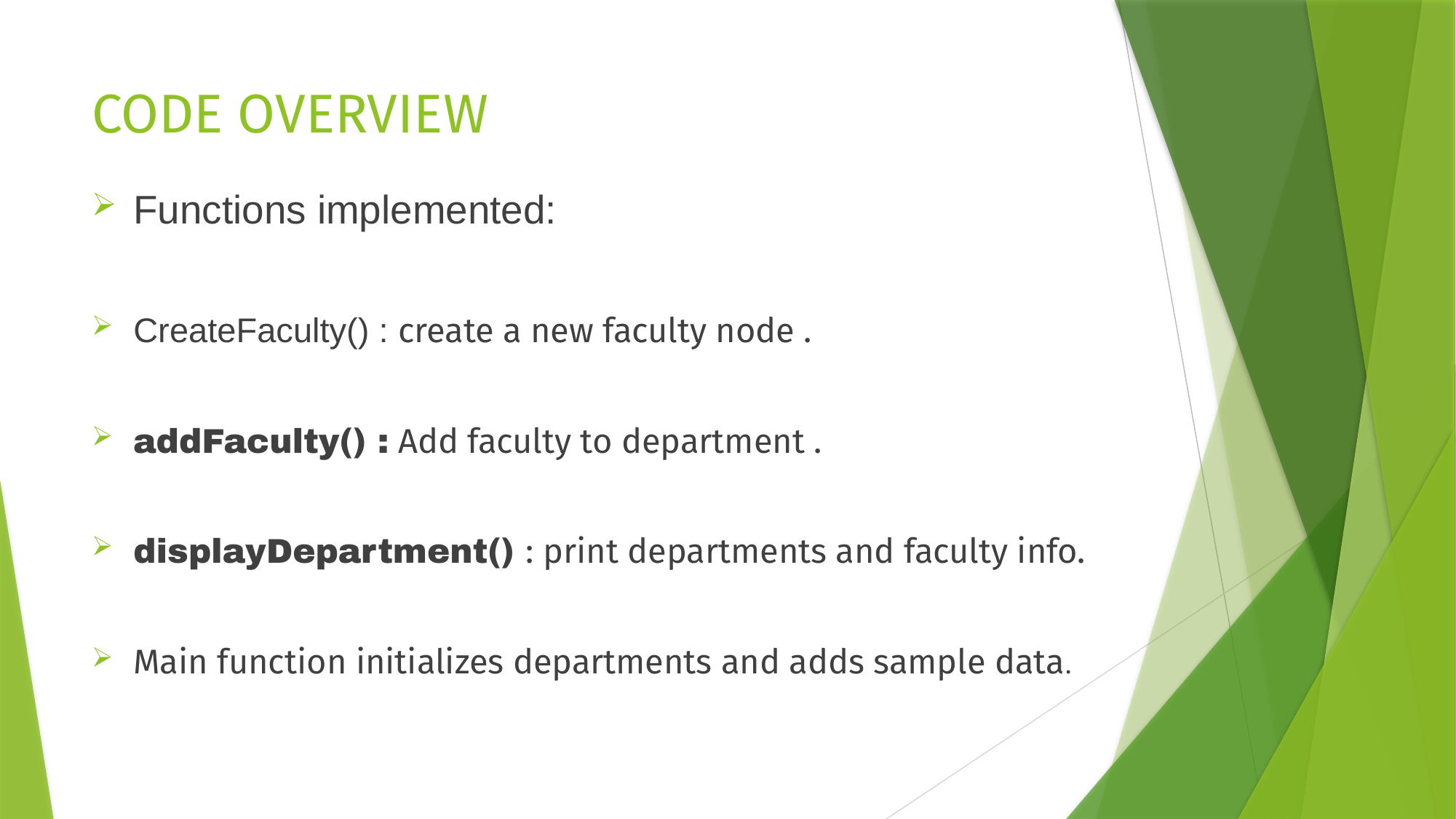

# CODE OVERVIEW
Functions implemented:

CreateFaculty() : create a new faculty node .

addFaculty() : Add faculty to department .

displayDepartment() : print departments and faculty info.

Main function initializes departments and adds sample data.